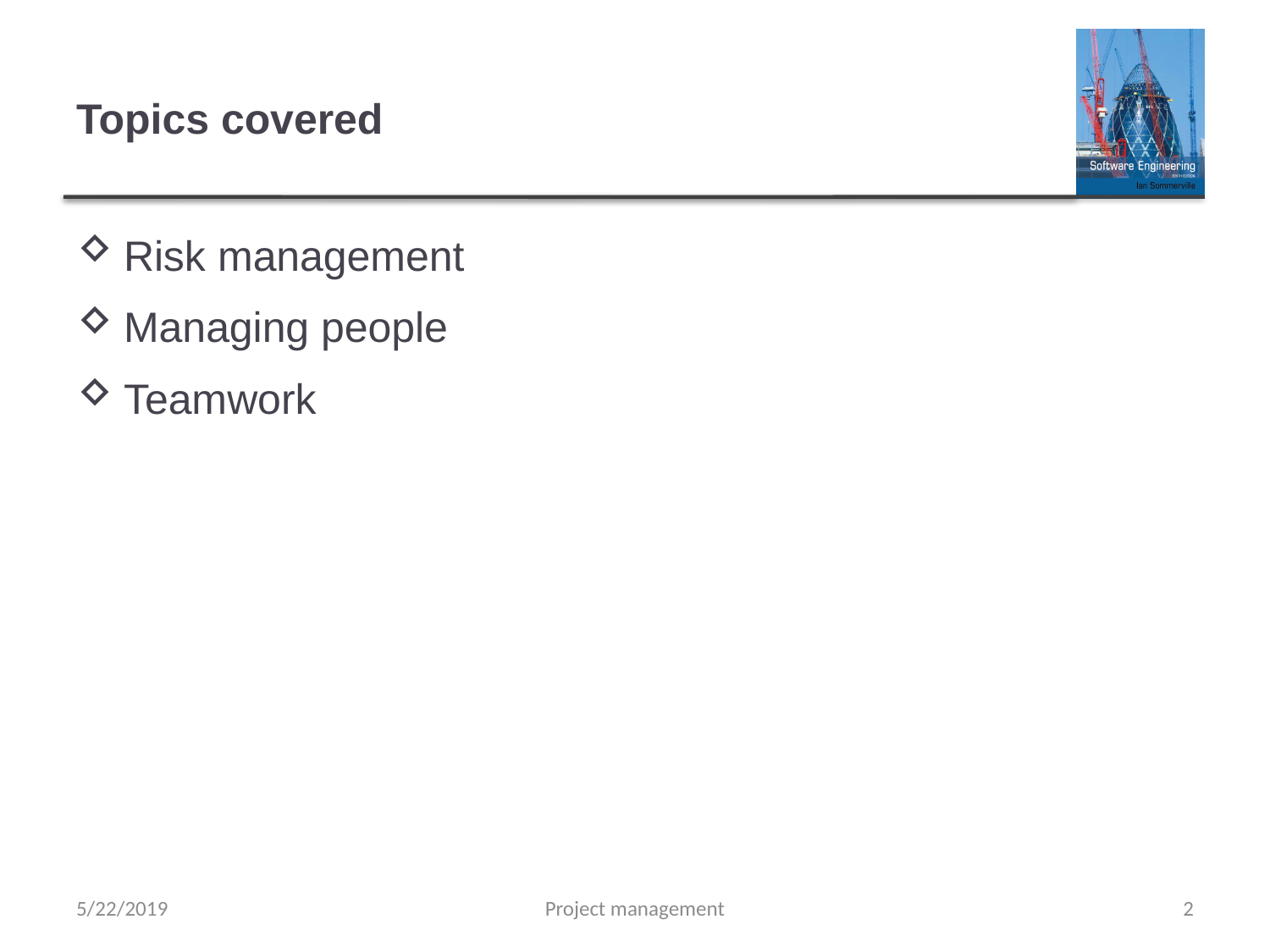

# Topics covered
Risk management
Managing people
Teamwork
5/22/2019
Project management
2